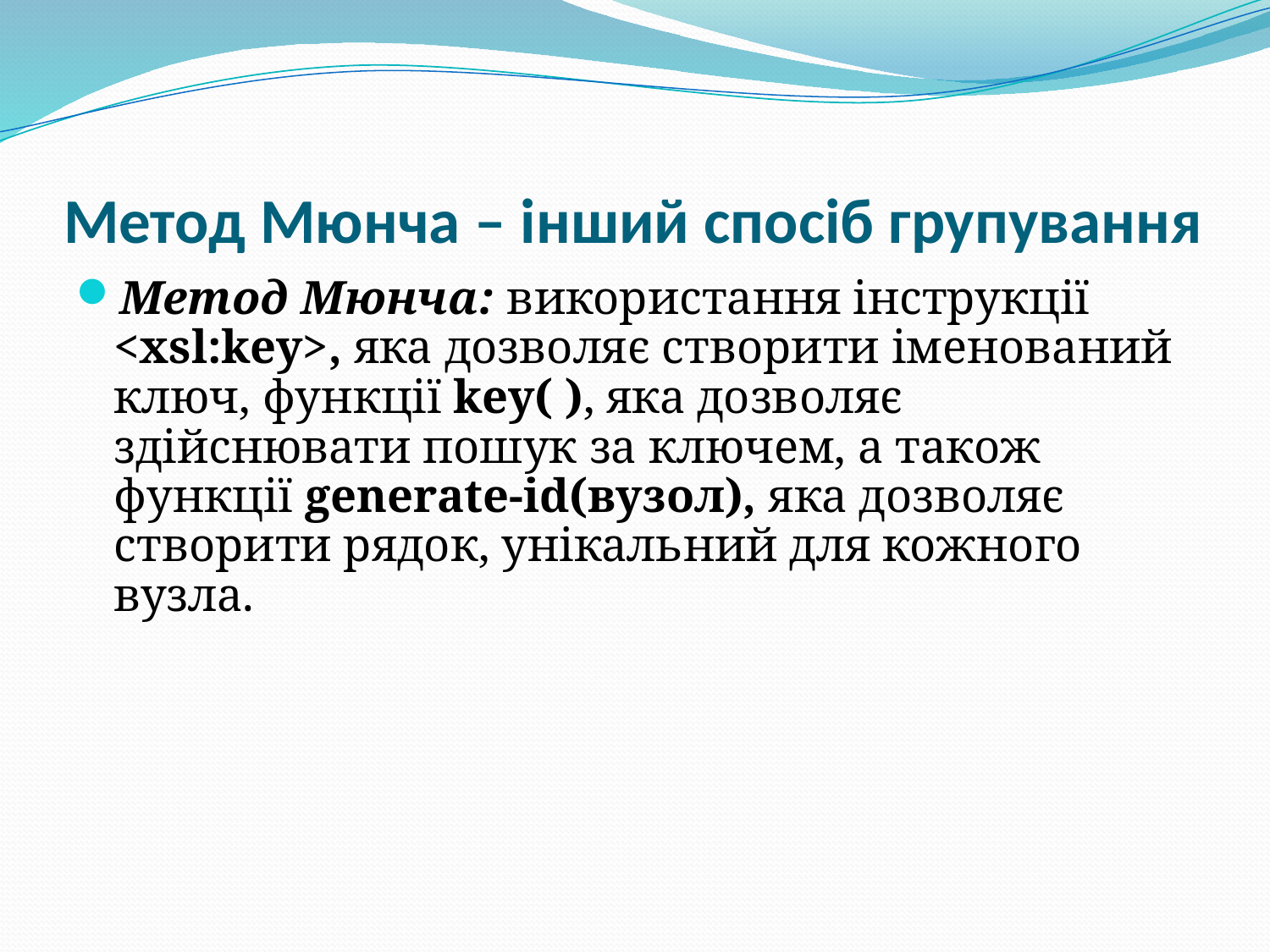

# Метод Мюнча – інший спосіб групування
Метод Мюнча: використання інструкції <xsl:key>, яка дозволяє створити іменований ключ, функції key( ), яка дозволяє здійснювати пошук за ключем, а також функції generate-id(вузол), яка дозволяє створити рядок, унікальний для кожного вузла.